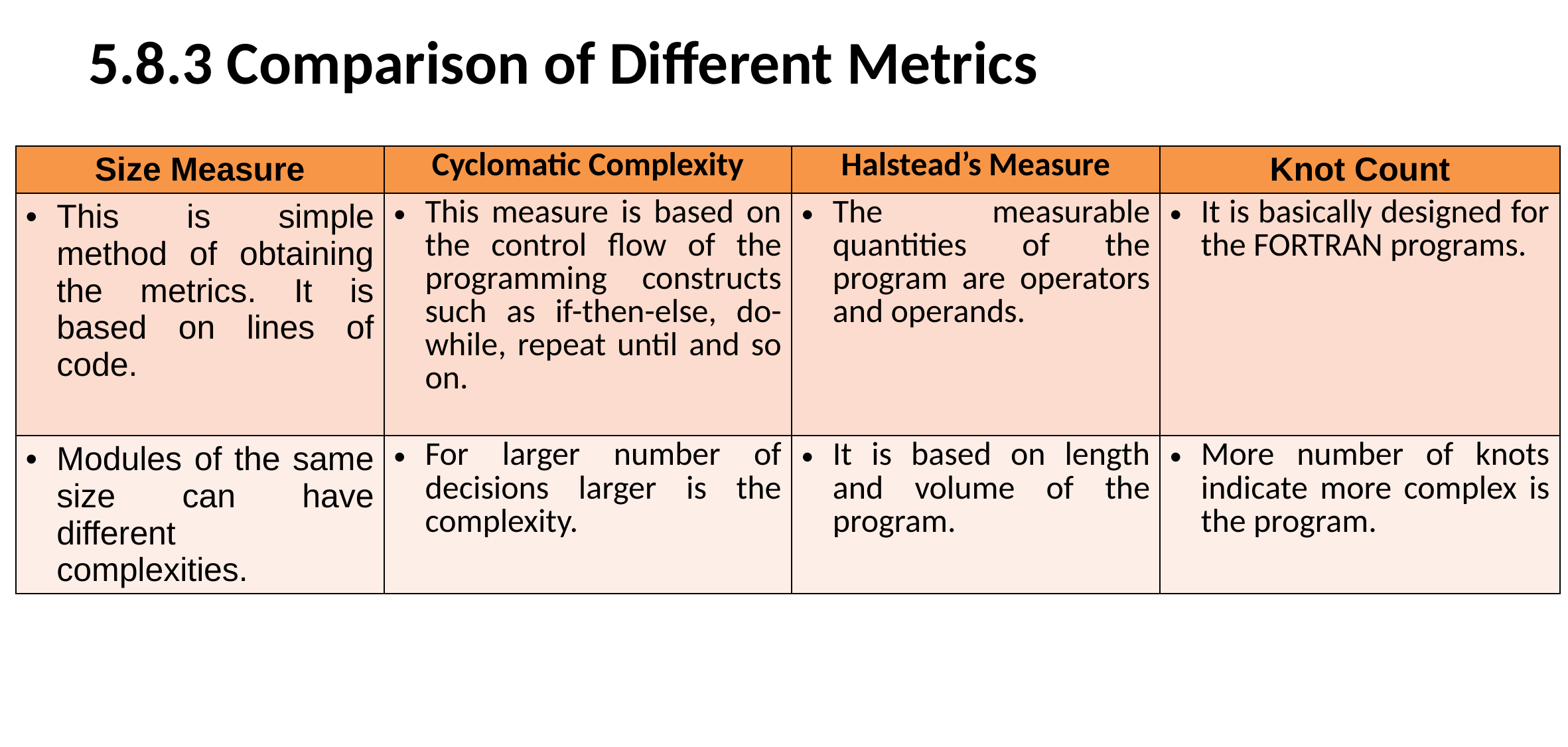

# 5.8.3 Comparison of Different Metrics
| Size Measure | Cyclomatic Complexity | Halstead’s Measure | Knot Count |
| --- | --- | --- | --- |
| This is simple method of obtaining the metrics. It is based on lines of code. | This measure is based on the control flow of the programming constructs such as if-then-else, do-while, repeat until and so on. | The measurable quantities of the program are operators and operands. | It is basically designed for the FORTRAN programs. |
| Modules of the same size can have different complexities. | For larger number of decisions larger is the complexity. | It is based on length and volume of the program. | More number of knots indicate more complex is the program. |